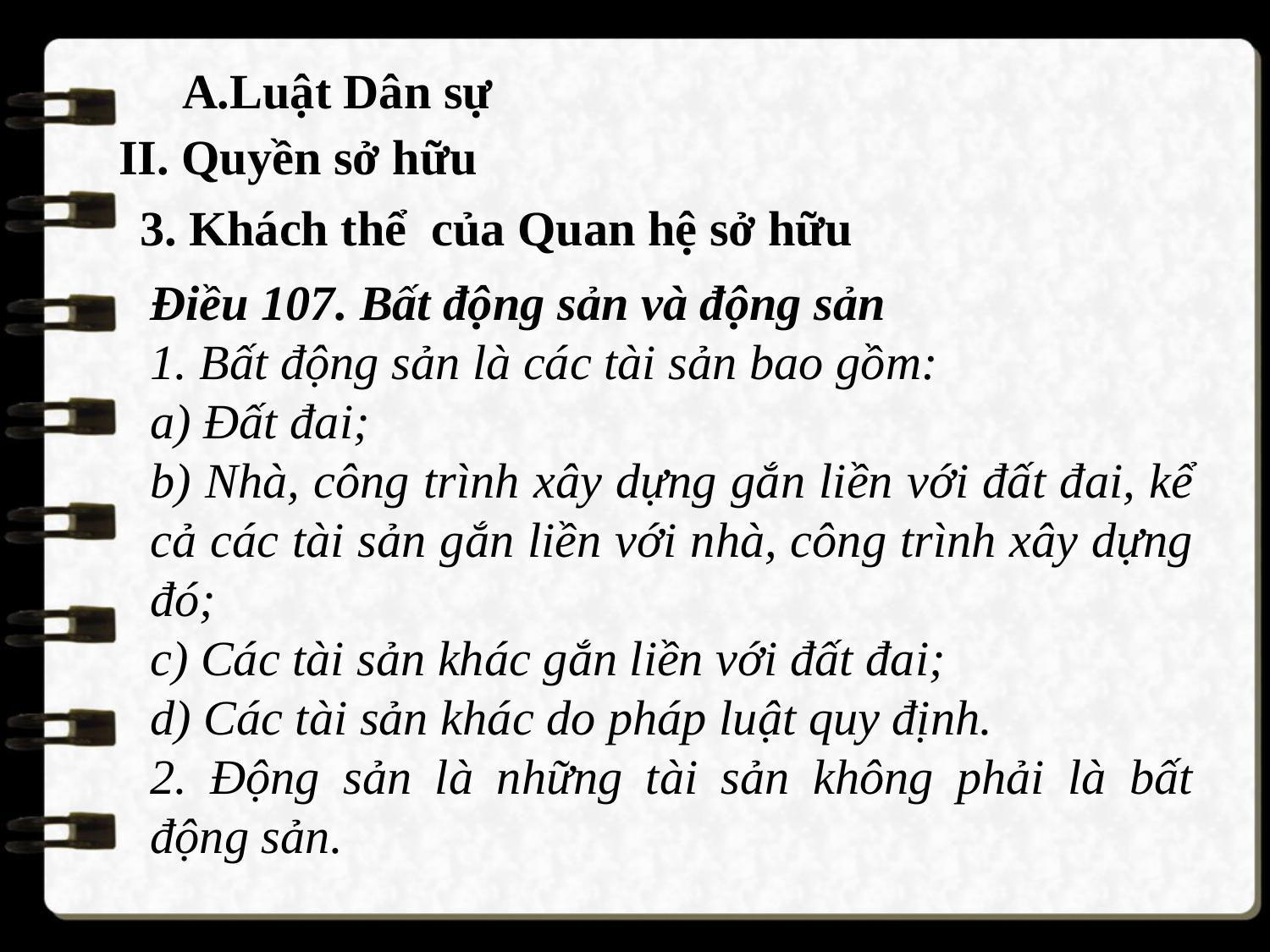

A.Luật Dân sự
II. Quyền sở hữu
3. Khách thể  của Quan hệ sở hữu
Điều 107. Bất động sản và động sản
1. Bất động sản là các tài sản bao gồm:
a) Đất đai;
b) Nhà, công trình xây dựng gắn liền với đất đai, kể cả các tài sản gắn liền với nhà, công trình xây dựng đó;
c) Các tài sản khác gắn liền với đất đai;
d) Các tài sản khác do pháp luật quy định.
2. Động sản là những tài sản không phải là bất động sản.